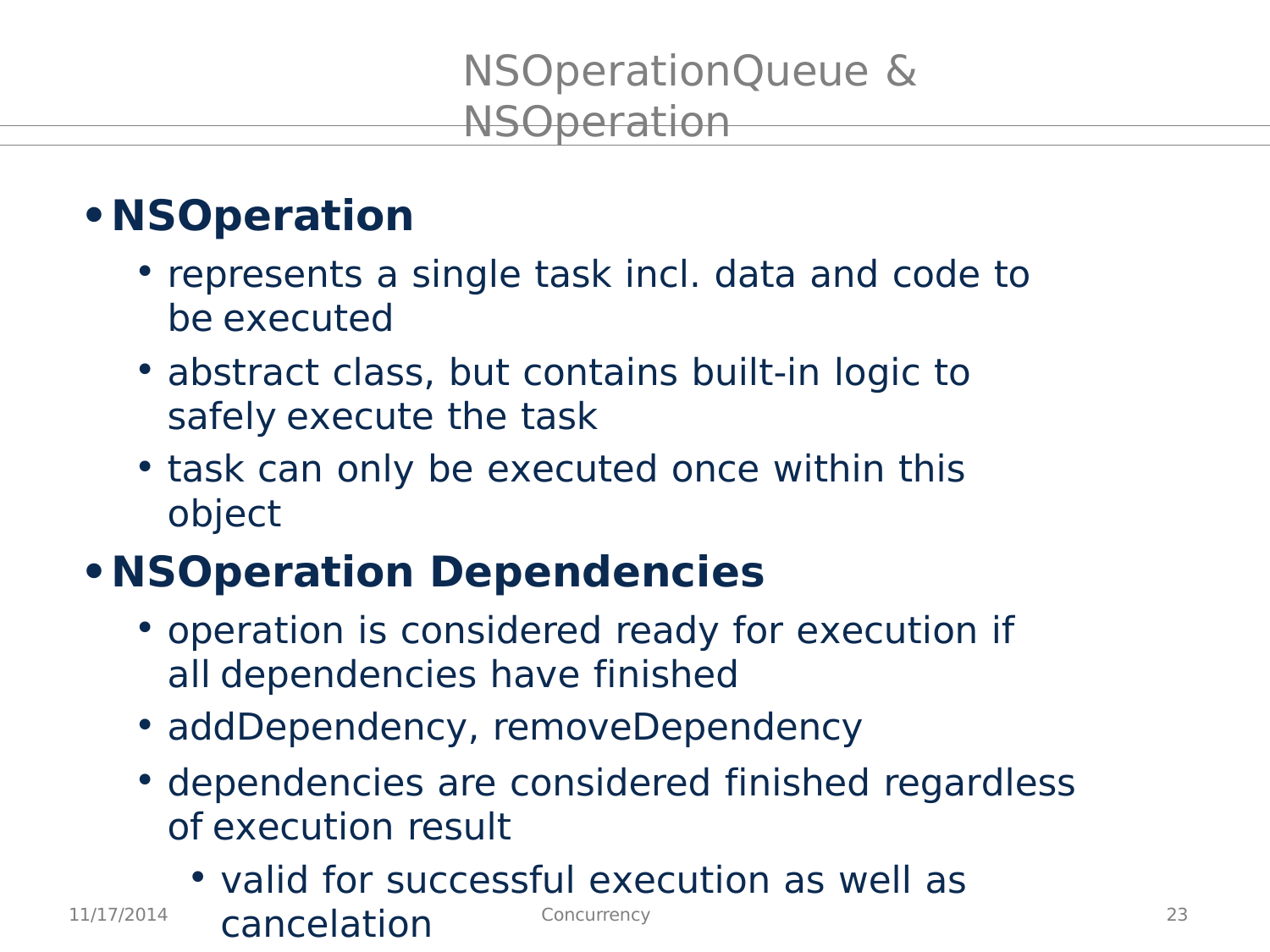

# NSOperationQueue & NSOperation

•NSOperation
represents a single task incl. data and code to be executed
abstract class, but contains built-in logic to safely execute the task
task can only be executed once within this object
•NSOperation Dependencies
operation is considered ready for execution if all dependencies have finished
addDependency, removeDependency
dependencies are considered finished regardless of execution result
valid for successful execution as well as cancelation
11/17/2014
Concurrency
23